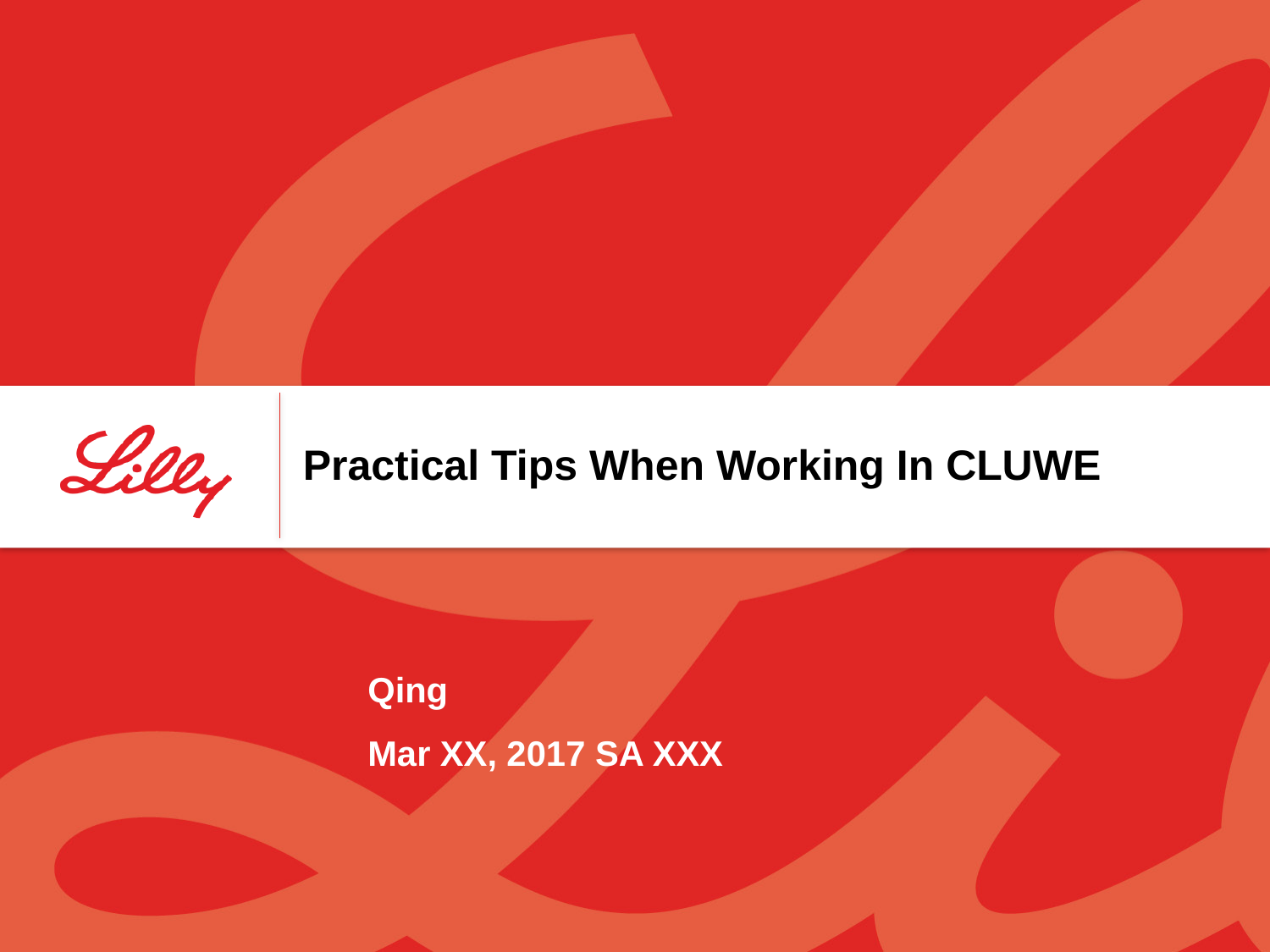

# Practical Tips When Working In CLUWE
Qing
Mar XX, 2017 SA XXX